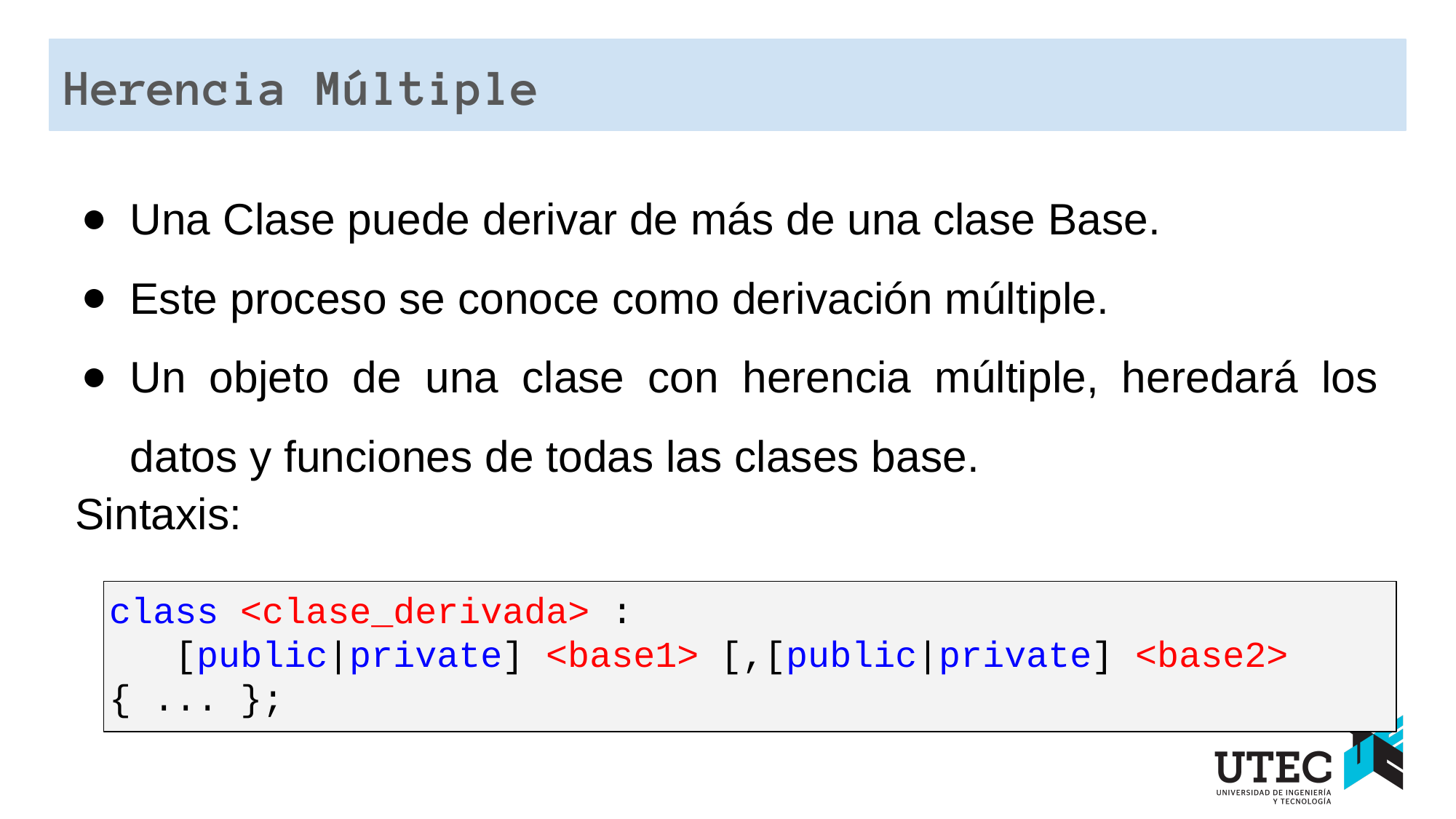

# Herencia Múltiple
Una Clase puede derivar de más de una clase Base.
Este proceso se conoce como derivación múltiple.
Un objeto de una clase con herencia múltiple, heredará los datos y funciones de todas las clases base.
Sintaxis:

class <clase_derivada> :
   [public|private] <base1> [,[public|private] <base2>
{ ... };